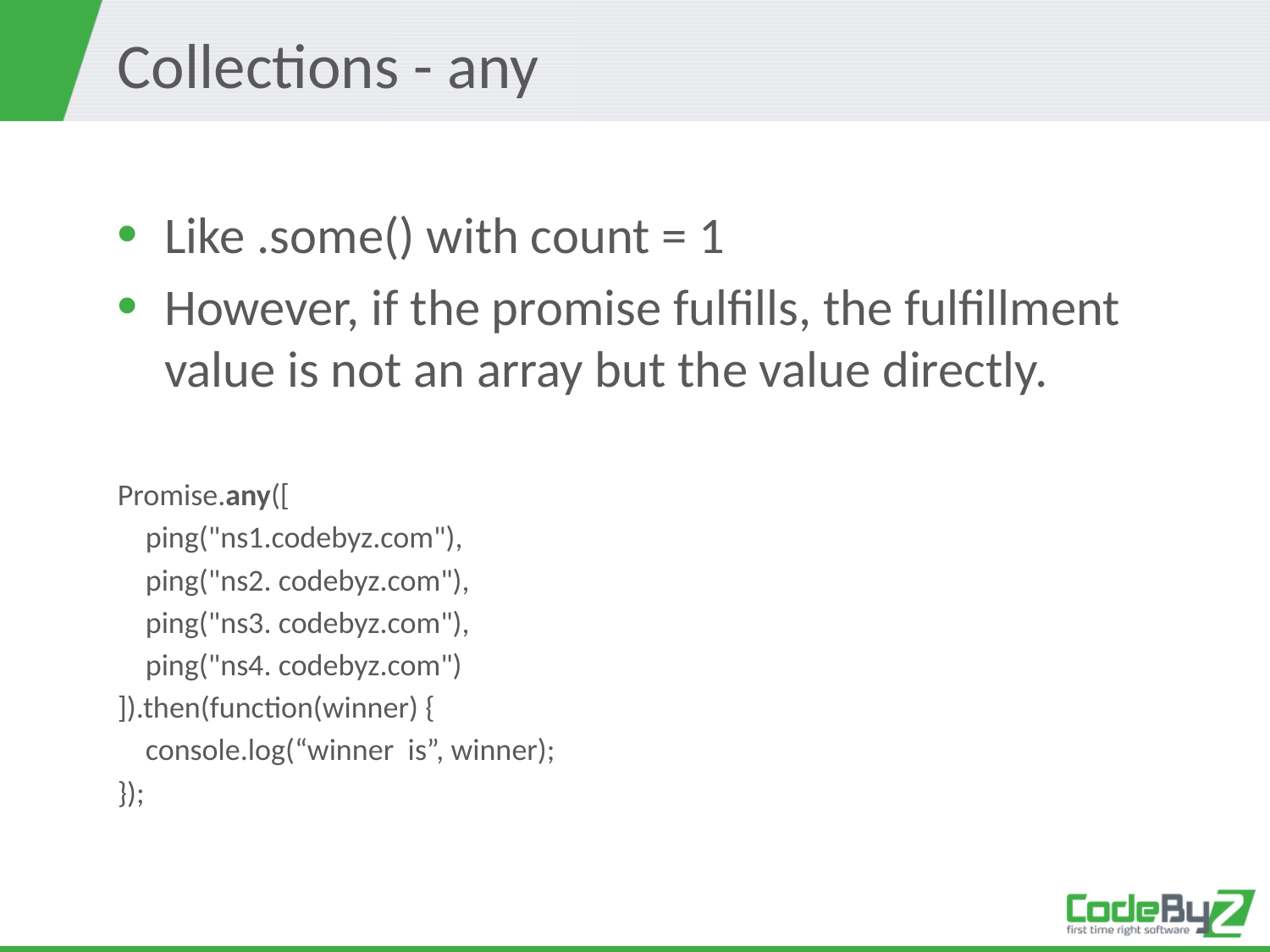

# Collections - any
Like .some() with count = 1
However, if the promise fulfills, the fulfillment value is not an array but the value directly.

Promise.any([
    ping("ns1.codebyz.com"),
    ping("ns2. codebyz.com"),
    ping("ns3. codebyz.com"),
    ping("ns4. codebyz.com")
]).then(function(winner) {
    console.log(“winner  is”, winner);
});